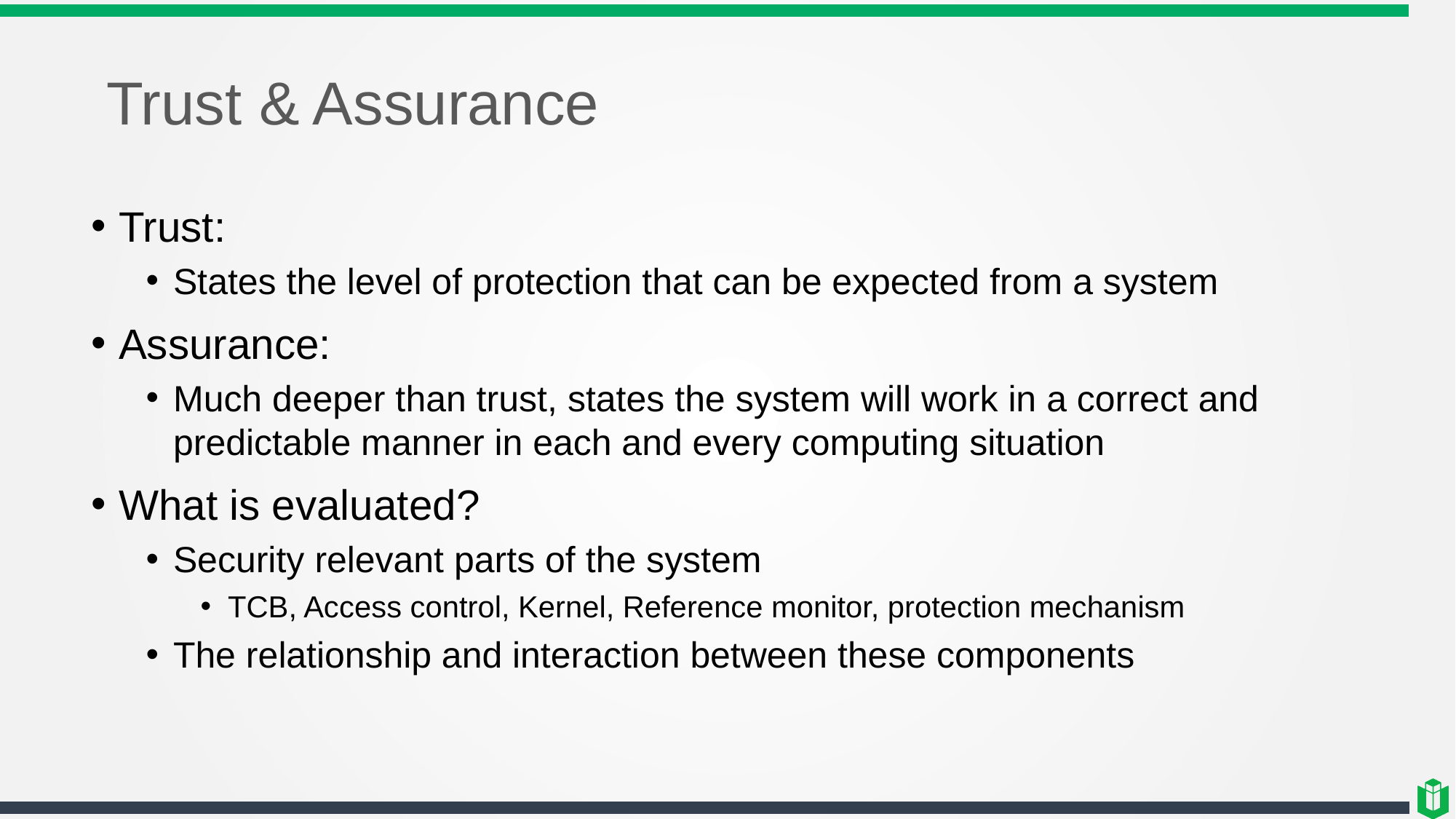

# Trust & Assurance
Trust:
States the level of protection that can be expected from a system
Assurance:
Much deeper than trust, states the system will work in a correct and predictable manner in each and every computing situation
What is evaluated?
Security relevant parts of the system
TCB, Access control, Kernel, Reference monitor, protection mechanism
The relationship and interaction between these components